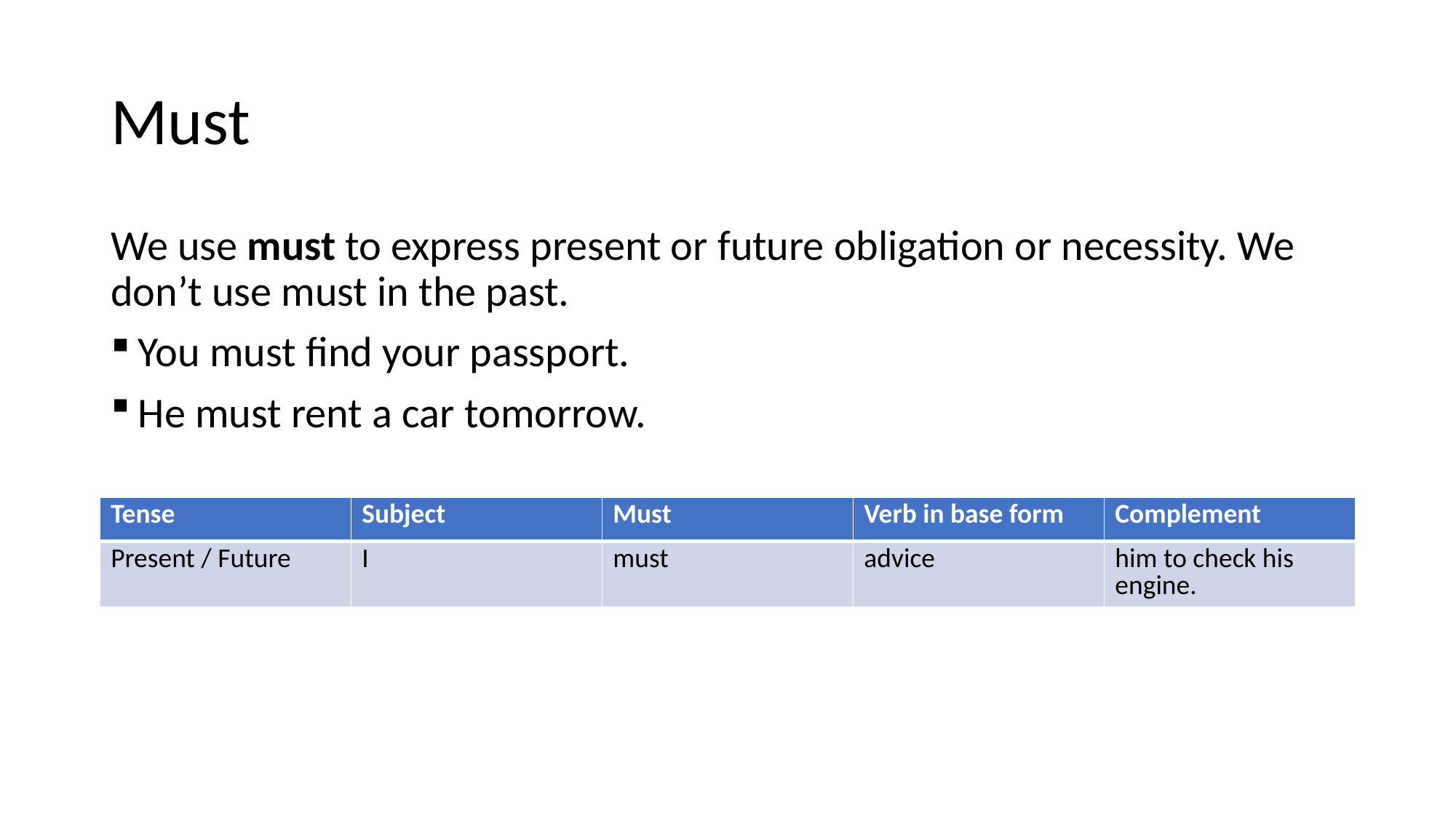

# Must
We use must to express present or future obligation or necessity. We don’t use must in the past.
You must find your passport.
He must rent a car tomorrow.
| Tense | Subject | Must | Verb in base form | Complement |
| --- | --- | --- | --- | --- |
| Present / Future | I | must | advice | him to check his engine. |